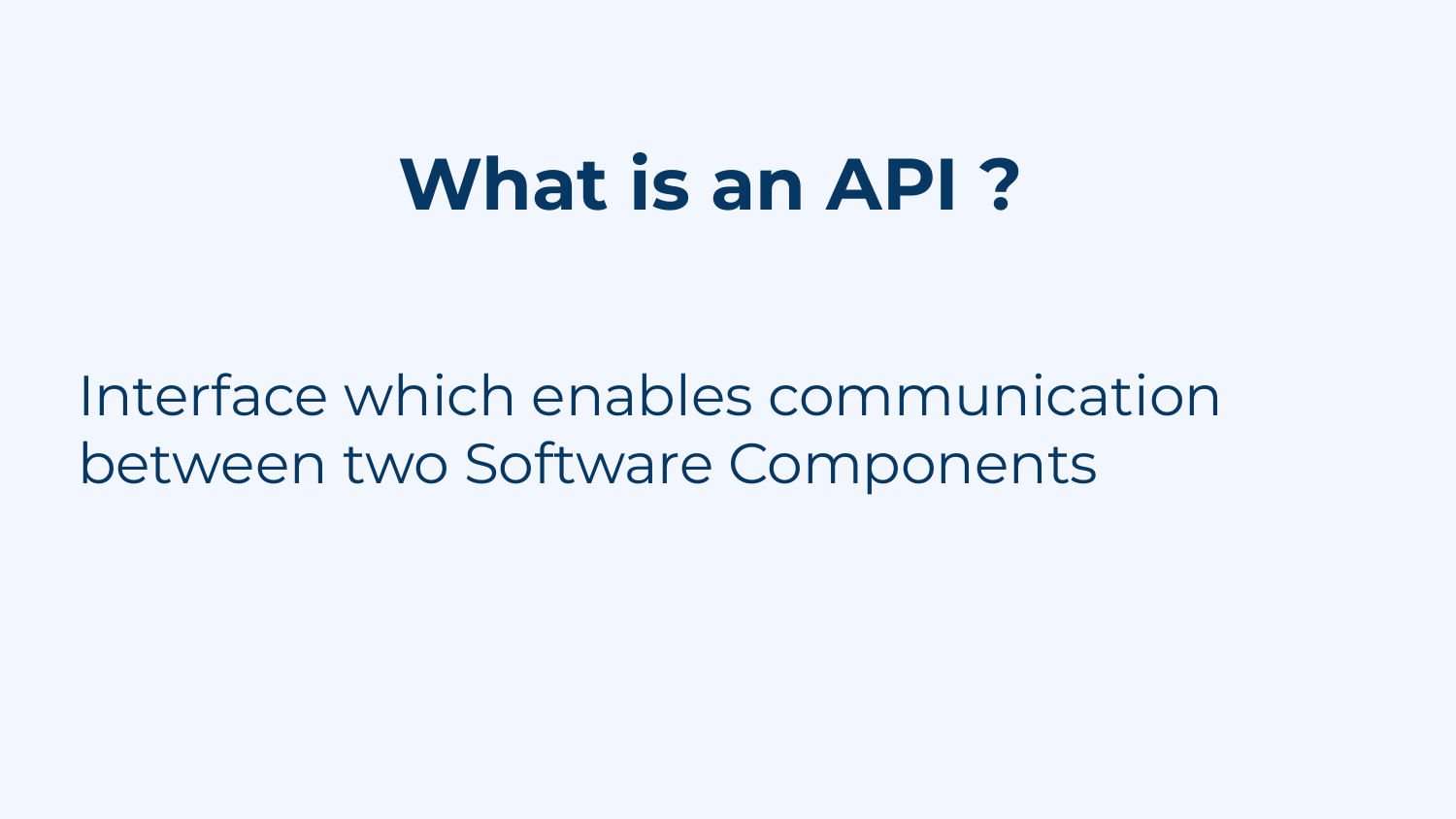

What is an API ?
#
Interface which enables communication between two Software Components